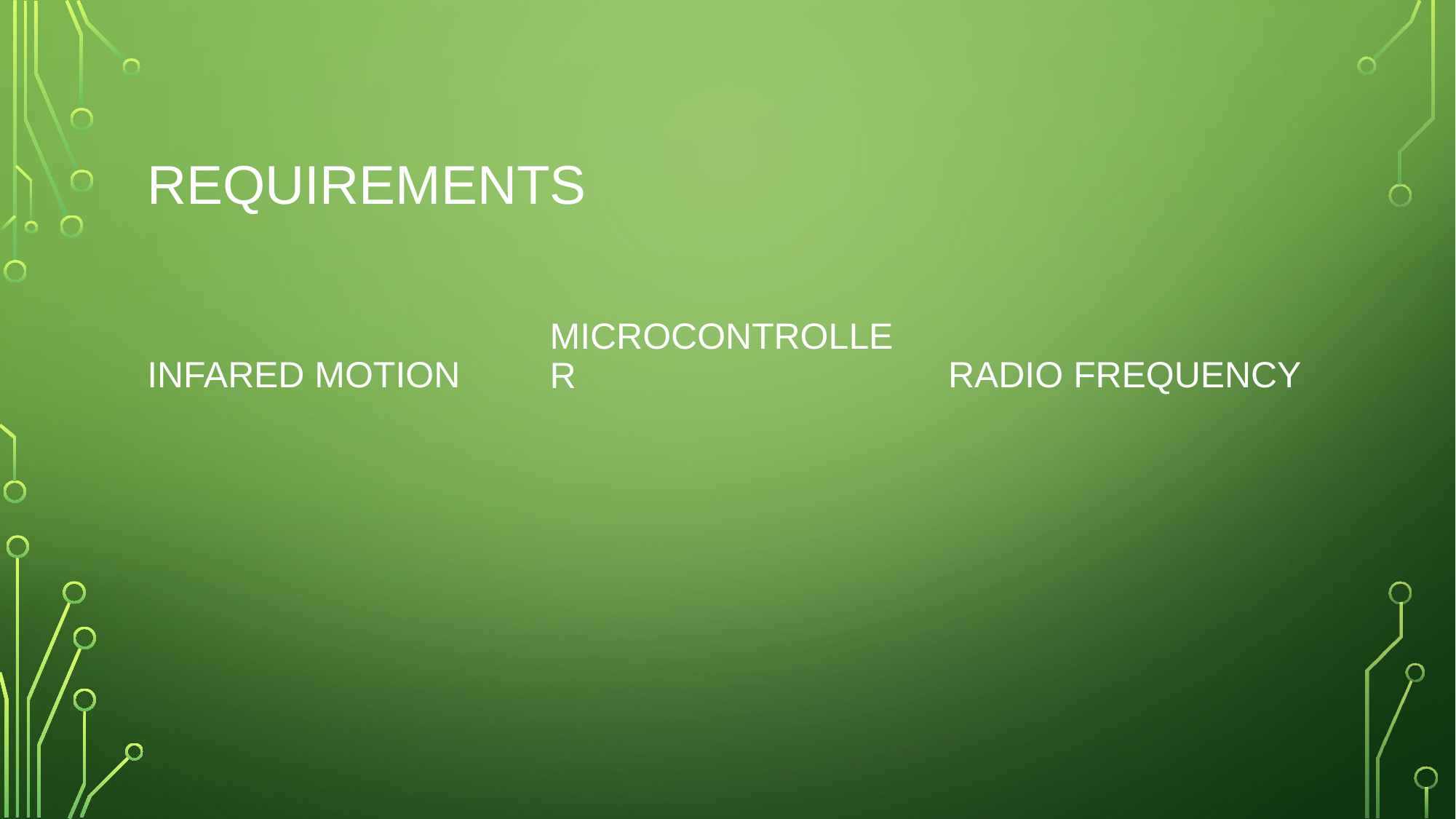

# Requirements
Infared motion
Radio frequency
microcontroller